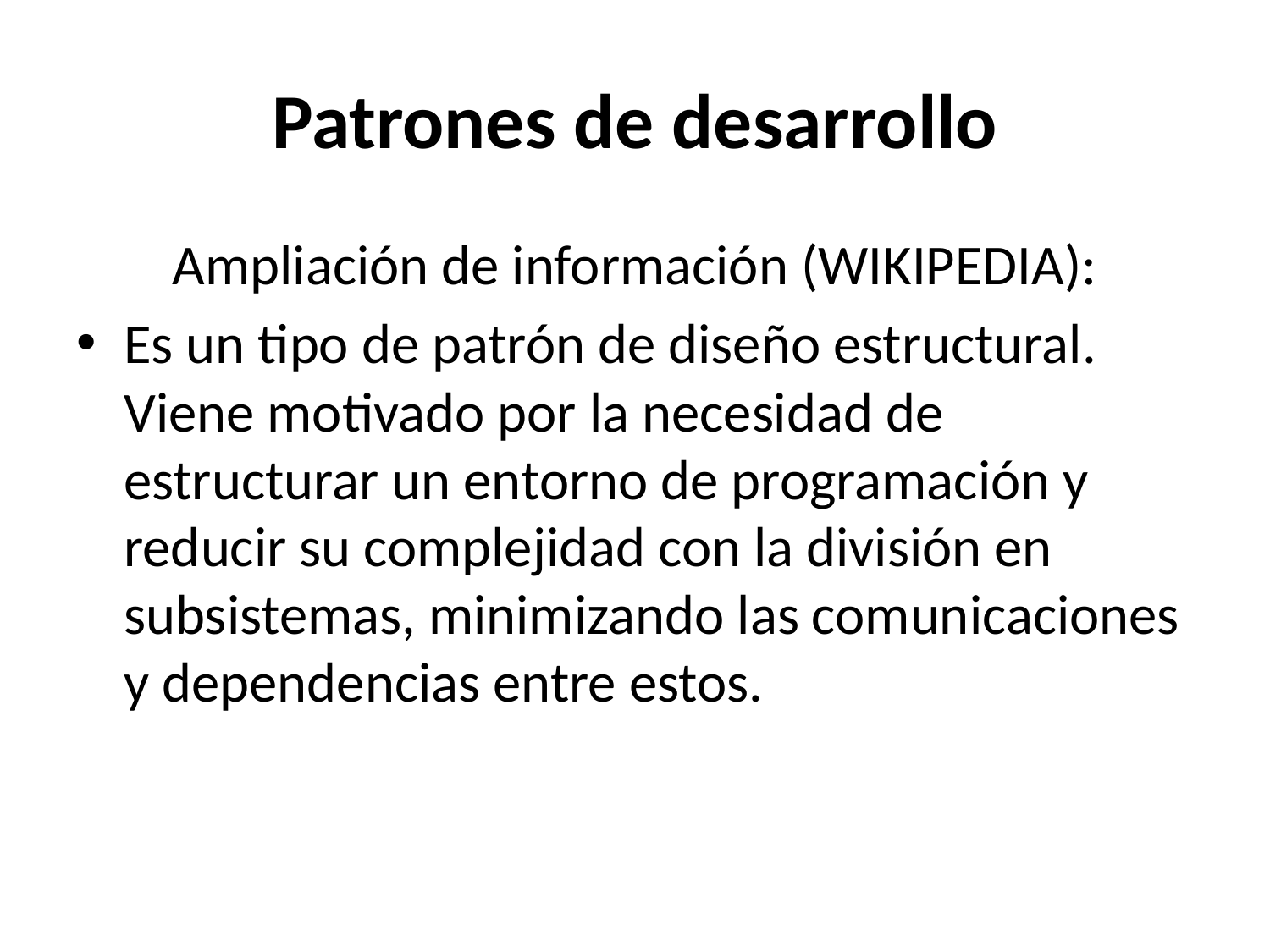

# Patrones de desarrollo
Ampliación de información (WIKIPEDIA):
Es un tipo de patrón de diseño estructural. Viene motivado por la necesidad de estructurar un entorno de programación y reducir su complejidad con la división en subsistemas, minimizando las comunicaciones y dependencias entre estos.